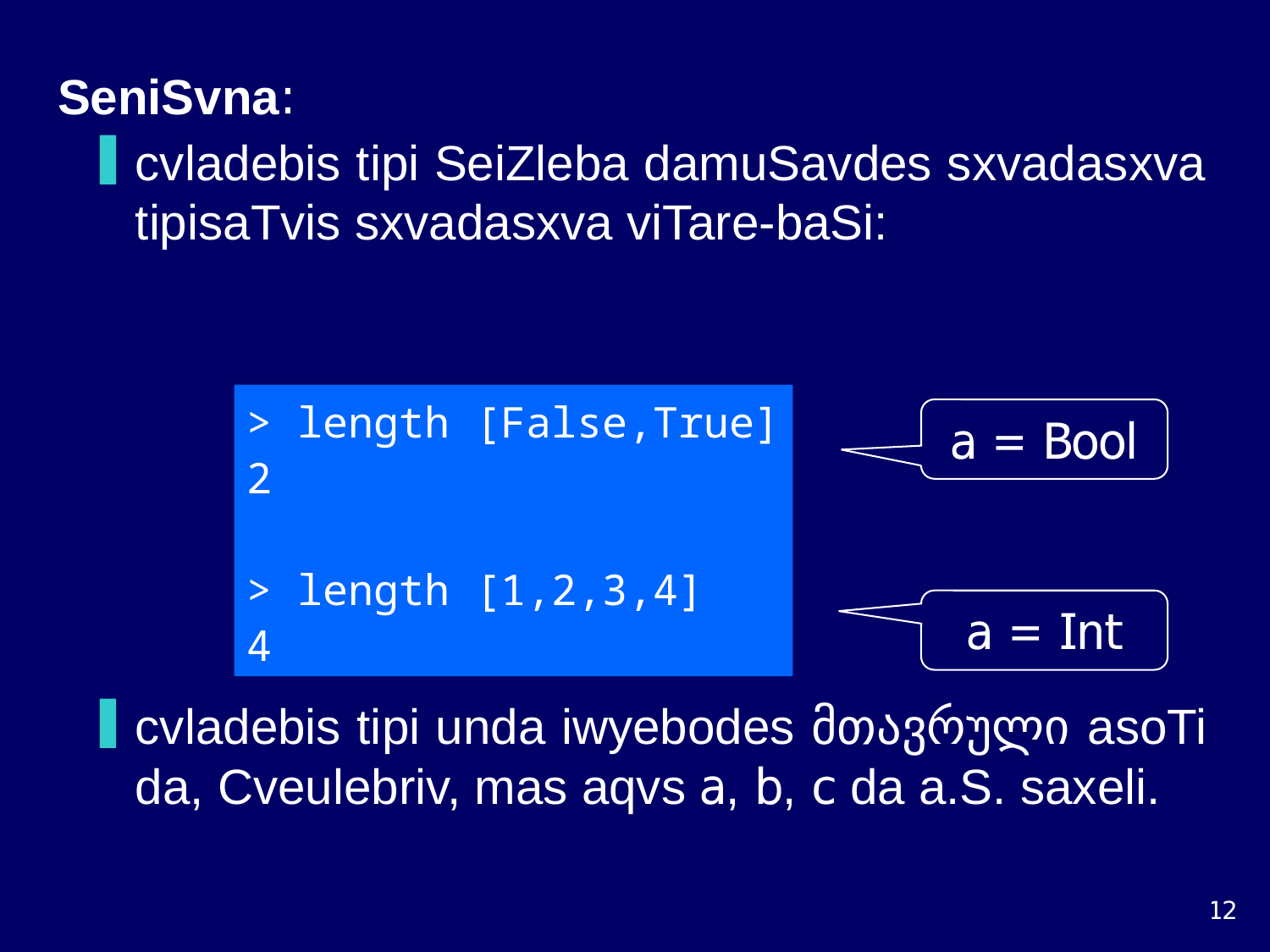

SeniSvna:
cvladebis tipi SeiZleba damuSavdes sxvadasxva tipisaTvis sxvadasxva viTare-baSi:
> length [False,True]
2

> length [1,2,3,4]
4
a = Bool
a = Int
cvladebis tipi unda iwyebodes მთავრული asoTi da, Cveulebriv, mas aqvs a, b, c da a.S. saxeli.

12